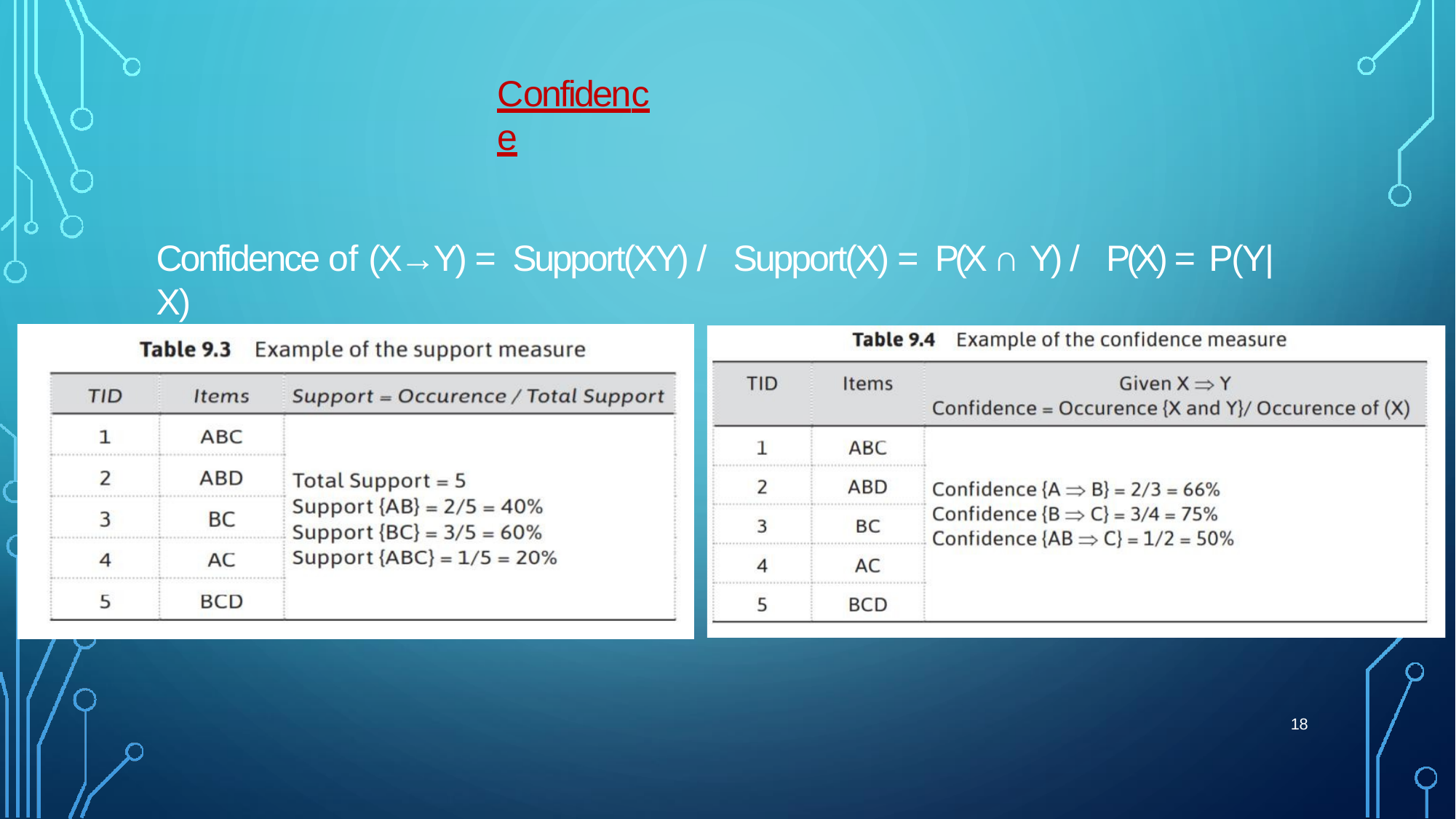

# Confidence
Confidence of (X→Y) = Support(XY) / Support(X) = P(X ∩ Y) / P(X) = P(Y|X)

18